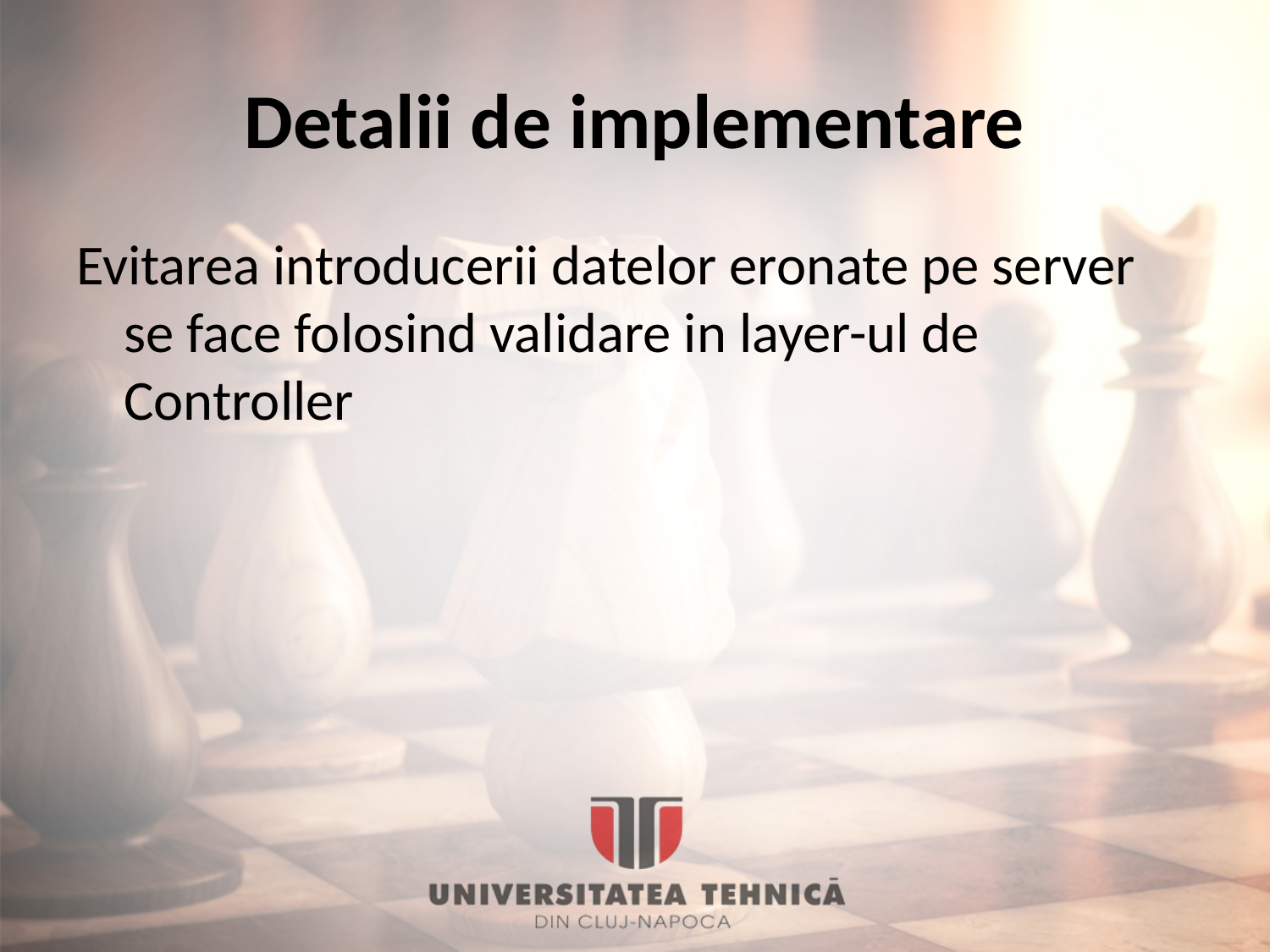

# Detalii de implementare
Evitarea introducerii datelor eronate pe server se face folosind validare in layer-ul de Controller